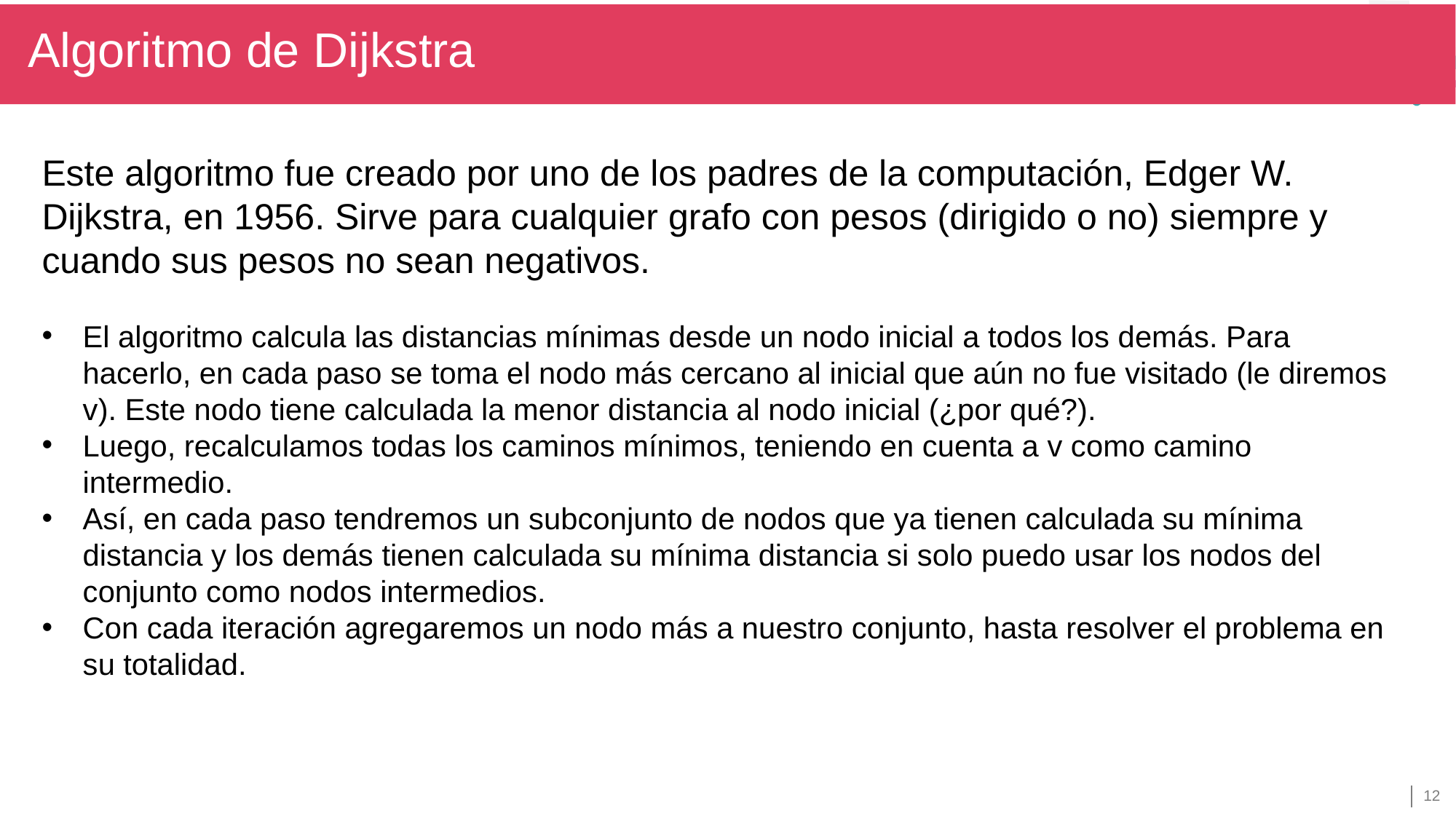

Algoritmo de Dijkstra
TÍTULO SECCIÓN
TÍTULO
Este algoritmo fue creado por uno de los padres de la computación, Edger W. Dijkstra, en 1956. Sirve para cualquier grafo con pesos (dirigido o no) siempre y cuando sus pesos no sean negativos.

El algoritmo calcula las distancias mínimas desde un nodo inicial a todos los demás. Para hacerlo, en cada paso se toma el nodo más cercano al inicial que aún no fue visitado (le diremos v). Este nodo tiene calculada la menor distancia al nodo inicial (¿por qué?).
Luego, recalculamos todas los caminos mínimos, teniendo en cuenta a v como camino intermedio.
Así, en cada paso tendremos un subconjunto de nodos que ya tienen calculada su mínima distancia y los demás tienen calculada su mínima distancia si solo puedo usar los nodos del conjunto como nodos intermedios.
Con cada iteración agregaremos un nodo más a nuestro conjunto, hasta resolver el problema en su totalidad.